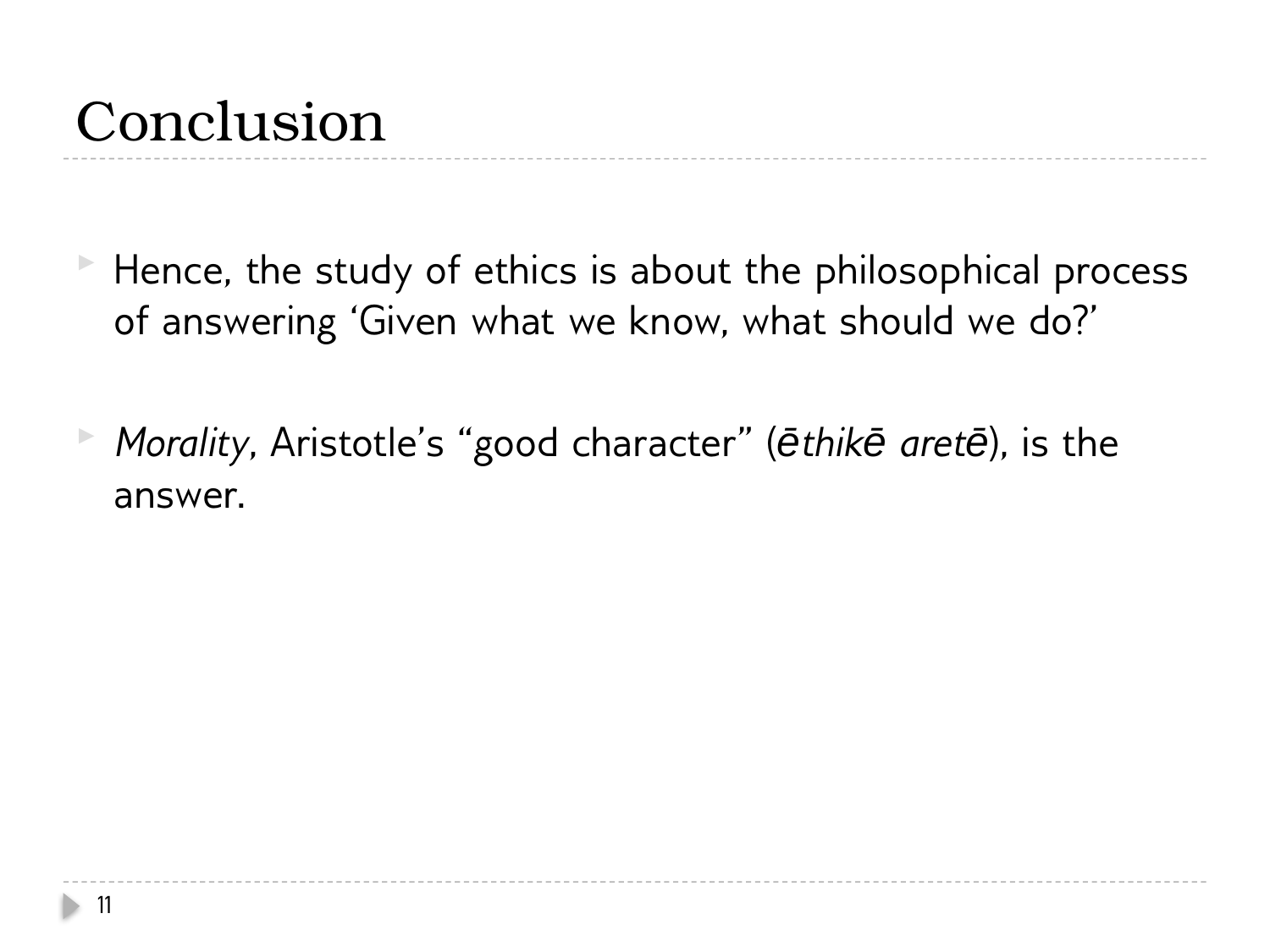

# Conclusion

Hence, the study of ethics is about the philosophical process of answering ‘Given what we know, what should we do?’

Morality, Aristotle’s “good character” (ēthikē aretē), is the answer.

11